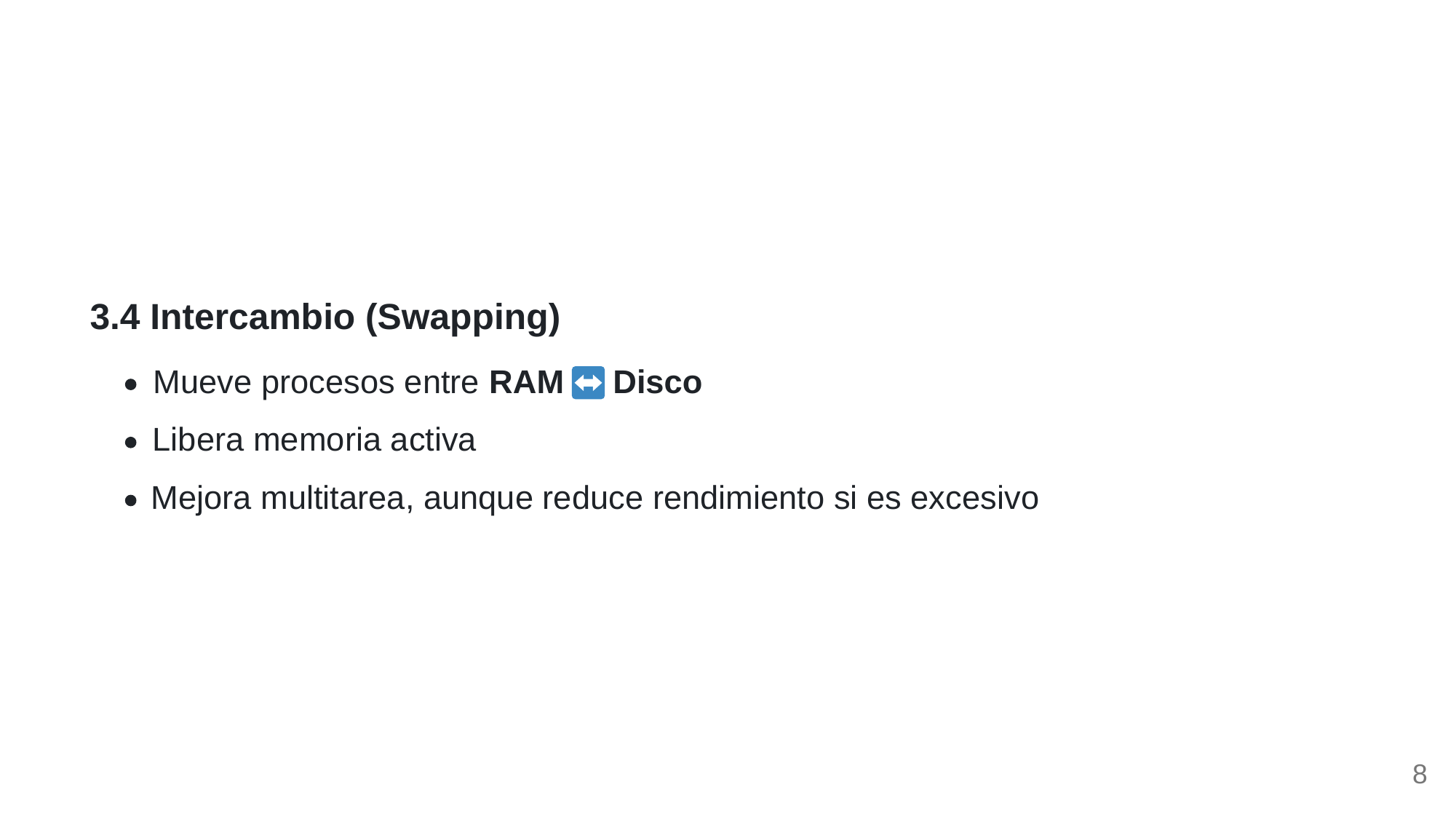

3.4 Intercambio (Swapping)
Mueve procesos entre RAM
 Disco

Libera memoria activa

Mejora multitarea, aunque reduce rendimiento si es excesivo

8